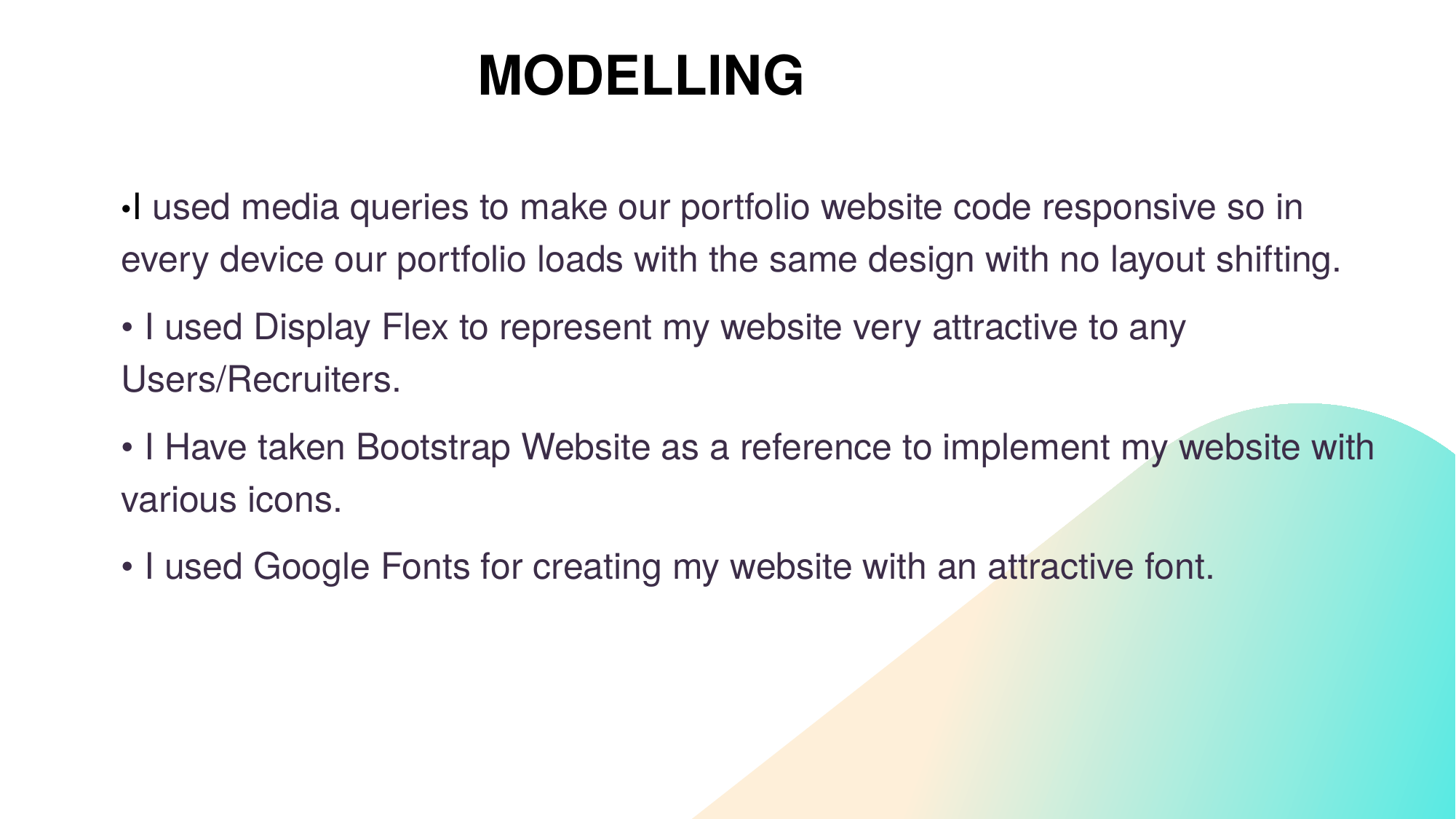

# MODELLING
•I used media queries to make our portfolio website code responsive so in every device our portfolio loads with the same design with no layout shifting.
• I used Display Flex to represent my website very attractive to any Users/Recruiters.
• I Have taken Bootstrap Website as a reference to implement my website with various icons.
• I used Google Fonts for creating my website with an attractive font.